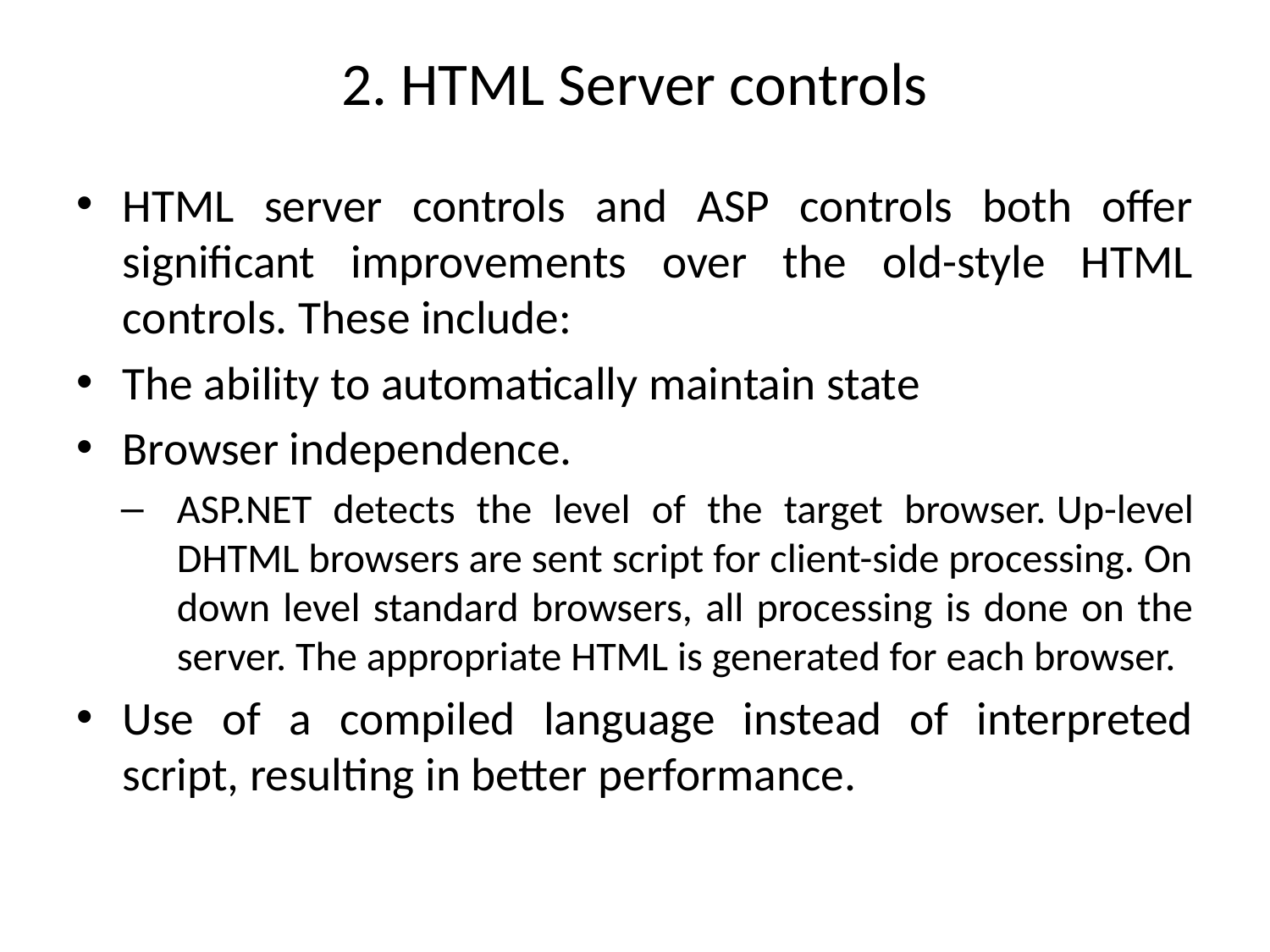

# 2. HTML Server controls
HTML server controls and ASP controls both offer significant improvements over the old-style HTML controls. These include:
The ability to automatically maintain state
Browser independence.
ASP.NET detects the level of the target browser. Up-level DHTML browsers are sent script for client-side processing. On down level standard browsers, all processing is done on the server. The appropriate HTML is generated for each browser.
Use of a compiled language instead of interpreted script, resulting in better performance.